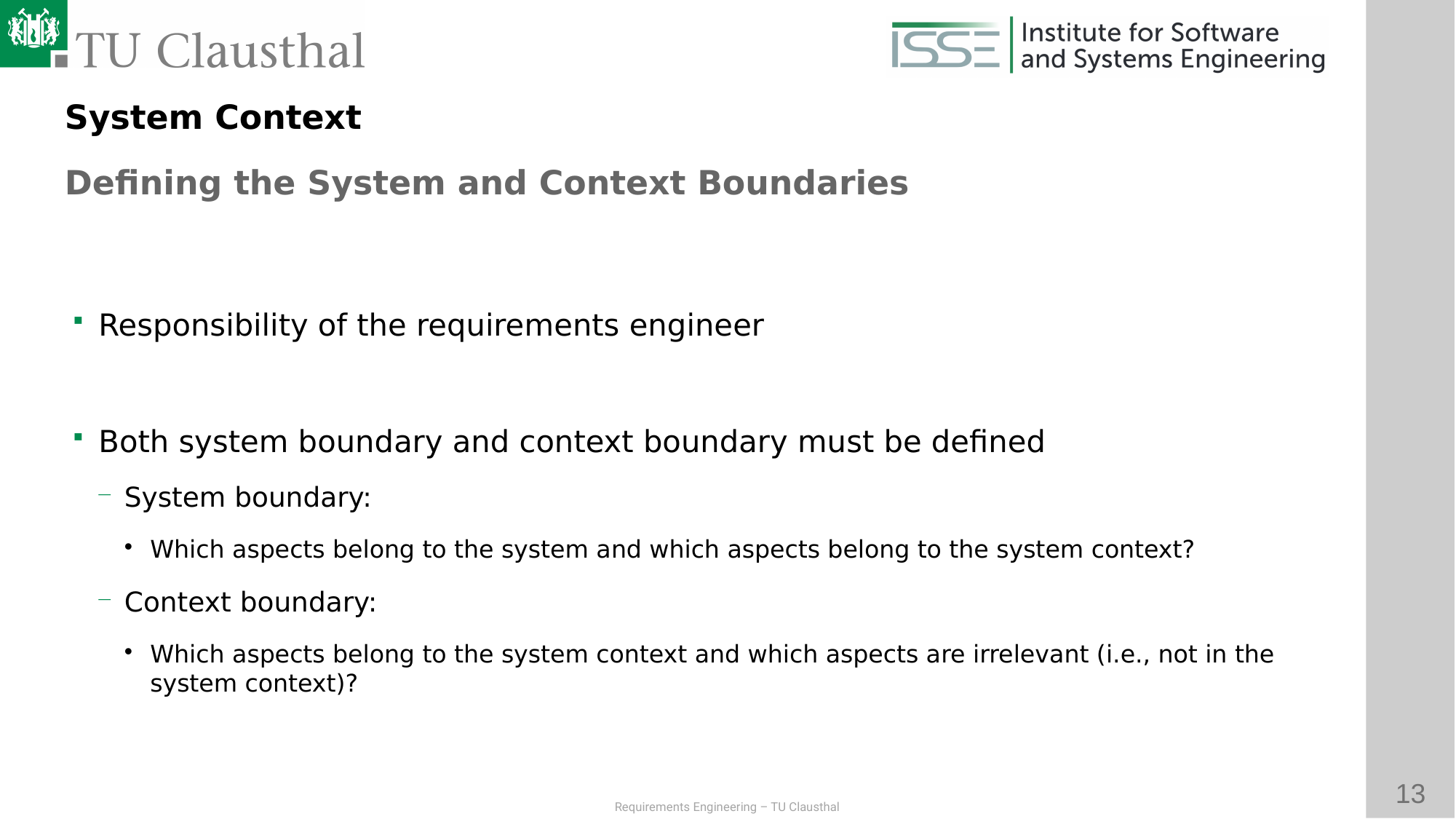

System Context
Defining the System and Context Boundaries

# Responsibility of the requirements engineer

Both system boundary and context boundary must be defined
System boundary:
Which aspects belong to the system and which aspects belong to the system context?
Context boundary:
Which aspects belong to the system context and which aspects are irrelevant (i.e., not in the system context)?